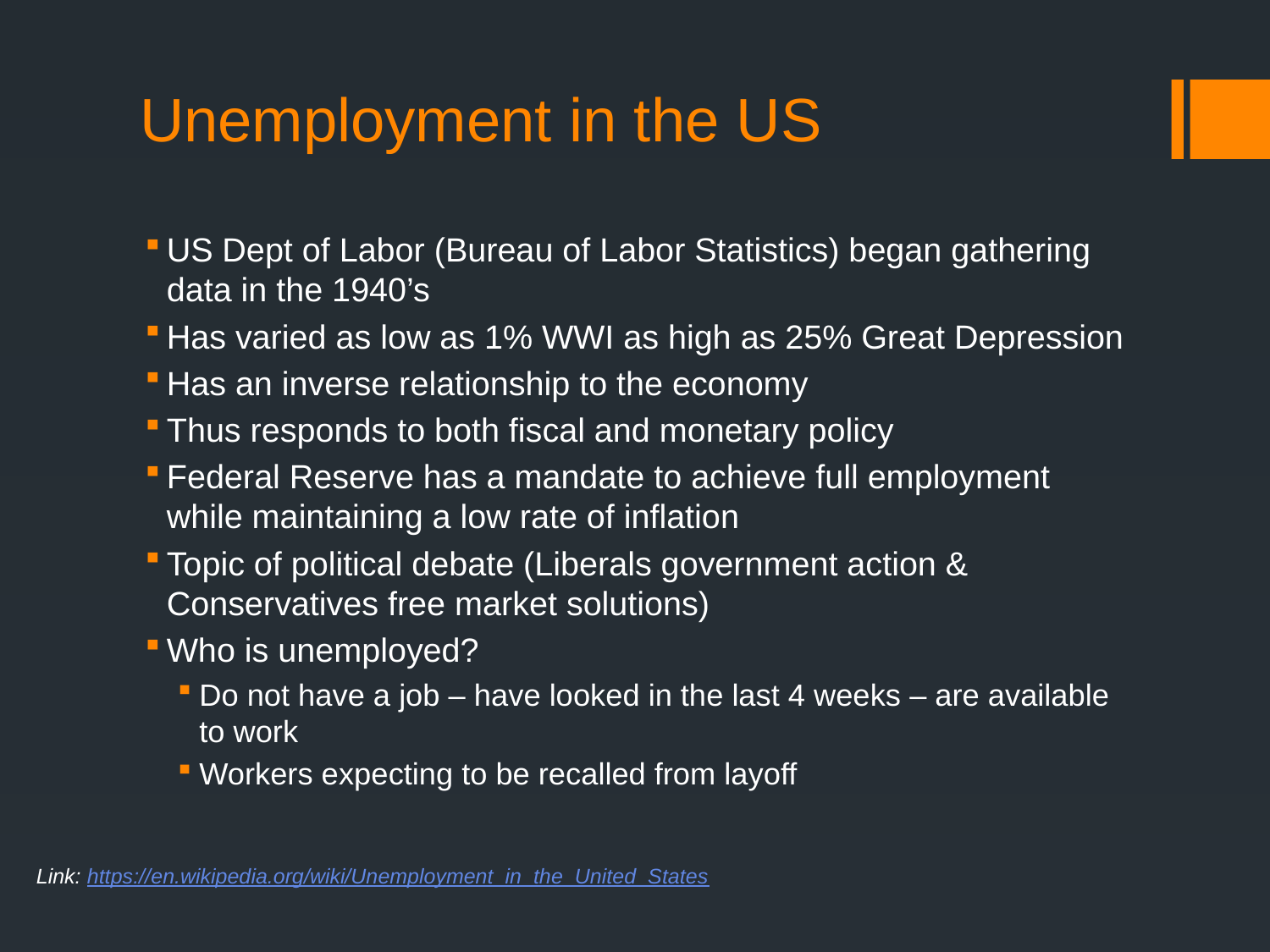

# Unemployment in the US
US Dept of Labor (Bureau of Labor Statistics) began gathering data in the 1940’s
Has varied as low as 1% WWI as high as 25% Great Depression
Has an inverse relationship to the economy
Thus responds to both fiscal and monetary policy
Federal Reserve has a mandate to achieve full employment while maintaining a low rate of inflation
Topic of political debate (Liberals government action & Conservatives free market solutions)
Who is unemployed?
Do not have a job – have looked in the last 4 weeks – are available to work
Workers expecting to be recalled from layoff

Link: https://en.wikipedia.org/wiki/Unemployment_in_the_United_States